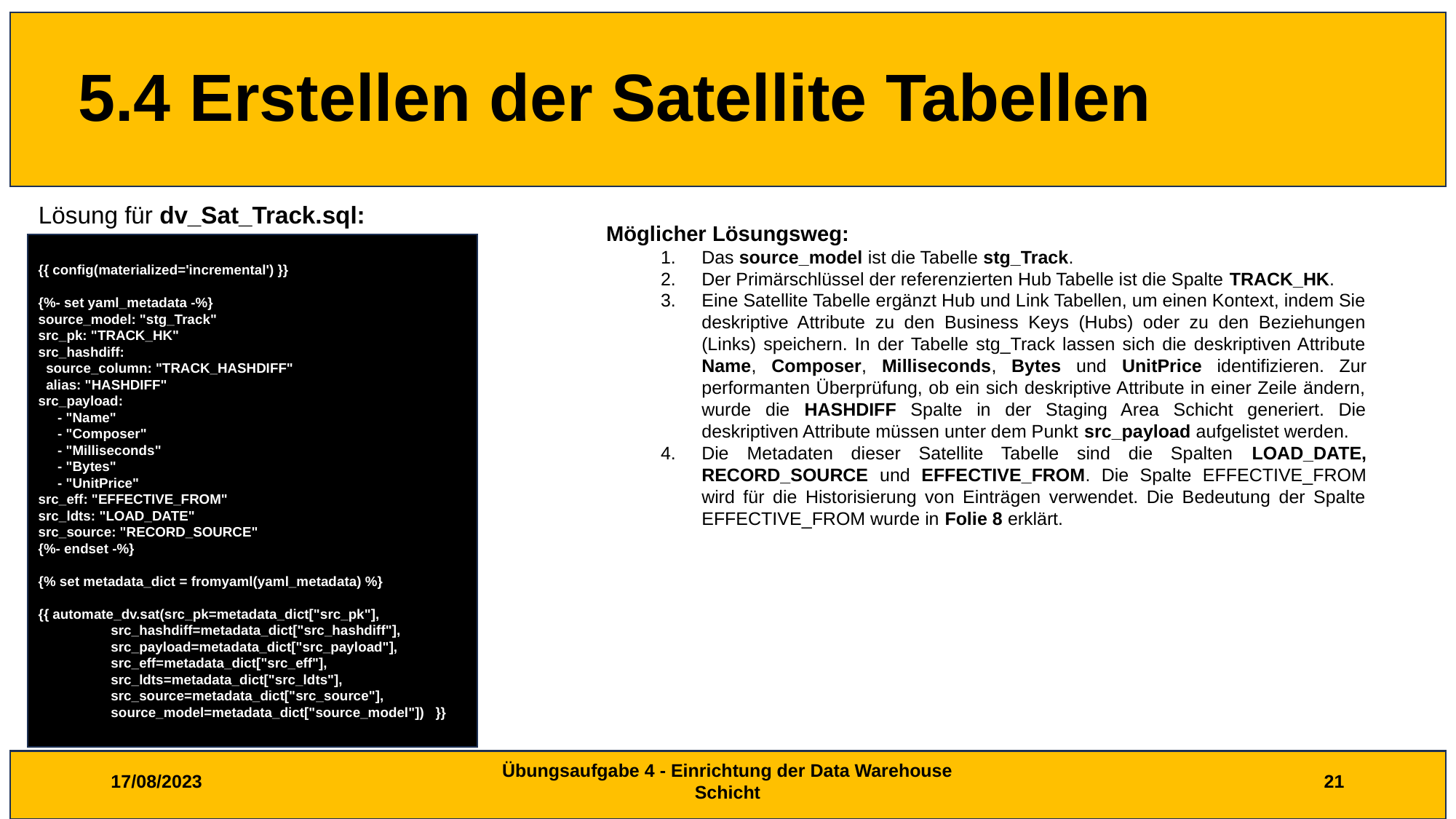

# 5.4 Erstellen der Satellite Tabellen
Lösung für dv_Sat_Track.sql:
Möglicher Lösungsweg:
Das source_model ist die Tabelle stg_Track.
Der Primärschlüssel der referenzierten Hub Tabelle ist die Spalte TRACK_HK.
Eine Satellite Tabelle ergänzt Hub und Link Tabellen, um einen Kontext, indem Sie deskriptive Attribute zu den Business Keys (Hubs) oder zu den Beziehungen (Links) speichern. In der Tabelle stg_Track lassen sich die deskriptiven Attribute Name, Composer, Milliseconds, Bytes und UnitPrice identifizieren. Zur performanten Überprüfung, ob ein sich deskriptive Attribute in einer Zeile ändern, wurde die HASHDIFF Spalte in der Staging Area Schicht generiert. Die deskriptiven Attribute müssen unter dem Punkt src_payload aufgelistet werden.
Die Metadaten dieser Satellite Tabelle sind die Spalten LOAD_DATE, RECORD_SOURCE und EFFECTIVE_FROM. Die Spalte EFFECTIVE_FROM wird für die Historisierung von Einträgen verwendet. Die Bedeutung der Spalte EFFECTIVE_FROM wurde in Folie 8 erklärt.
{{ config(materialized='incremental') }}

{%- set yaml_metadata -%}
source_model: "stg_Track"
src_pk: "TRACK_HK"
src_hashdiff:
  source_column: "TRACK_HASHDIFF"
  alias: "HASHDIFF"
src_payload:
     - "Name"
     - "Composer"
     - "Milliseconds"
     - "Bytes"
     - "UnitPrice"
src_eff: "EFFECTIVE_FROM"
src_ldts: "LOAD_DATE"
src_source: "RECORD_SOURCE"
{%- endset -%}

{% set metadata_dict = fromyaml(yaml_metadata) %}

{{ automate_dv.sat(src_pk=metadata_dict["src_pk"],
                   src_hashdiff=metadata_dict["src_hashdiff"],
                   src_payload=metadata_dict["src_payload"],
                   src_eff=metadata_dict["src_eff"],
                   src_ldts=metadata_dict["src_ldts"],
                   src_source=metadata_dict["src_source"],
                   source_model=metadata_dict["source_model"])   }}

17/08/2023
Übungsaufgabe 4 - Einrichtung der Data Warehouse Schicht
21